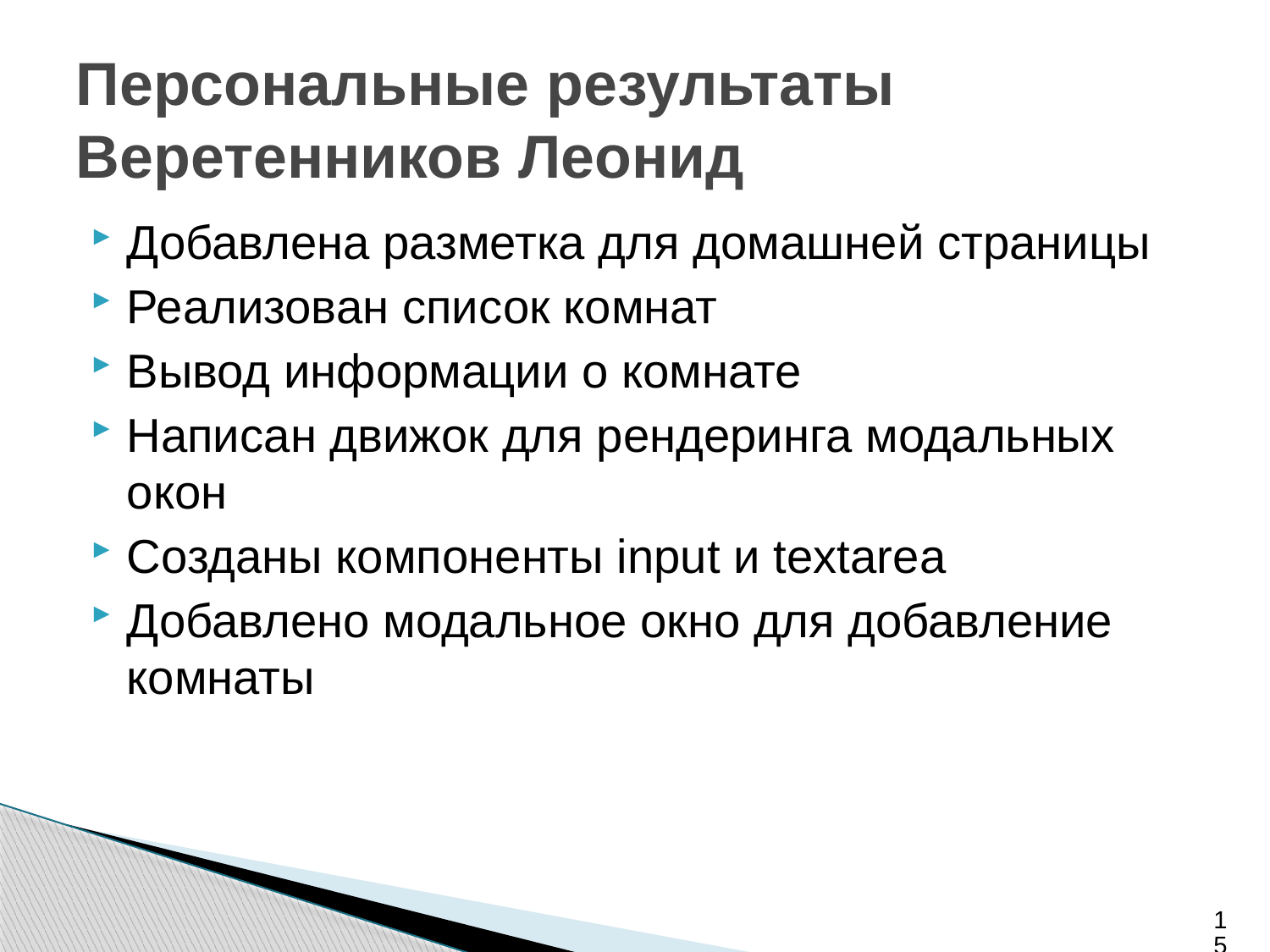

# Персональные результаты Веретенников Леонид
Добавлена разметка для домашней страницы
Реализован список комнат
Вывод информации о комнате
Написан движок для рендеринга модальных окон
Созданы компоненты input и textarea
Добавлено модальное окно для добавление комнаты
15